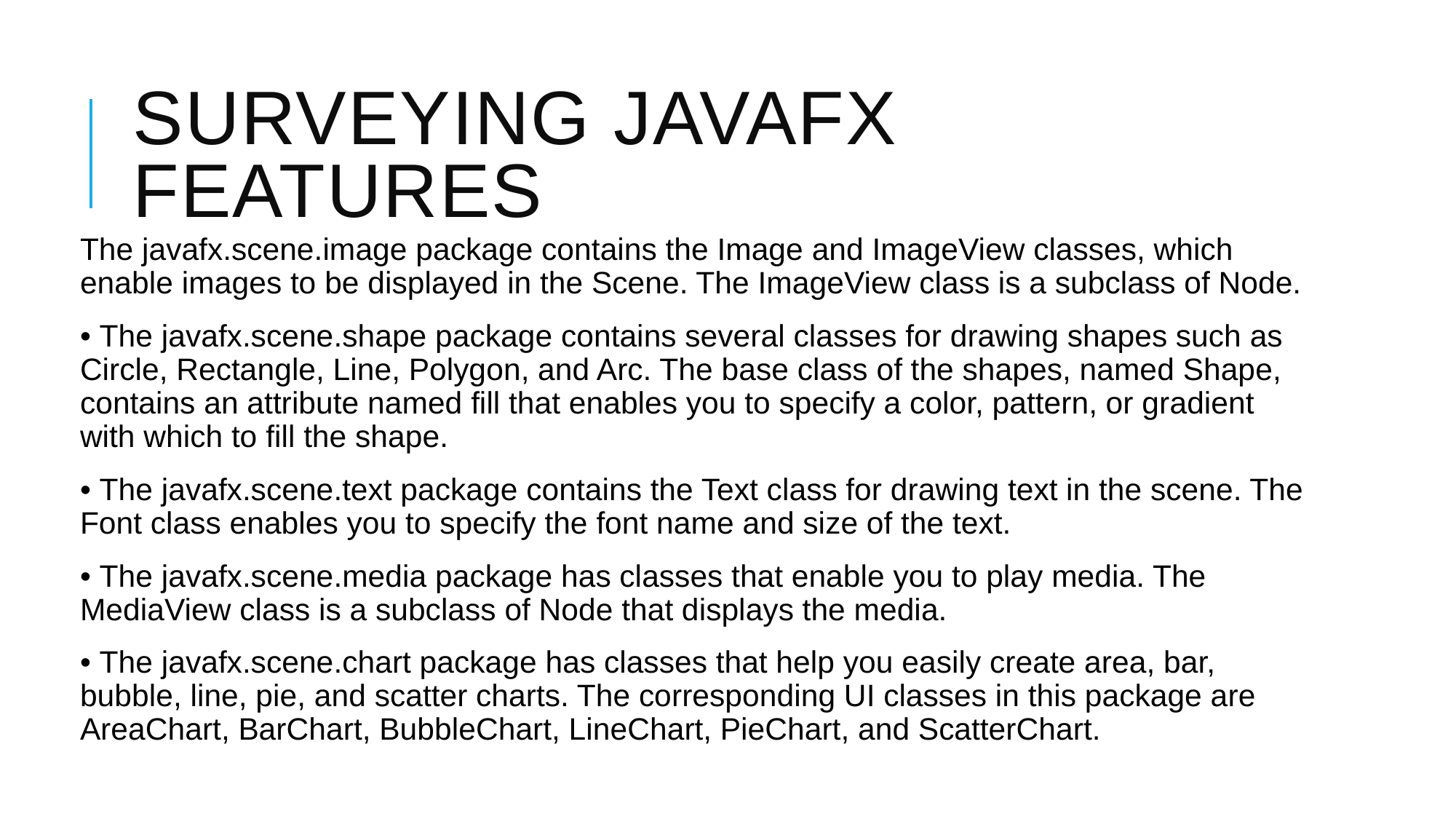

# Surveying JavaFX Features
The javafx.scene.image package contains the Image and ImageView classes, which enable images to be displayed in the Scene. The ImageView class is a subclass of Node.
• The javafx.scene.shape package contains several classes for drawing shapes such as Circle, Rectangle, Line, Polygon, and Arc. The base class of the shapes, named Shape, contains an attribute named fill that enables you to specify a color, pattern, or gradient with which to fill the shape.
• The javafx.scene.text package contains the Text class for drawing text in the scene. The Font class enables you to specify the font name and size of the text.
• The javafx.scene.media package has classes that enable you to play media. The MediaView class is a subclass of Node that displays the media.
• The javafx.scene.chart package has classes that help you easily create area, bar, bubble, line, pie, and scatter charts. The corresponding UI classes in this package are AreaChart, BarChart, BubbleChart, LineChart, PieChart, and ScatterChart.